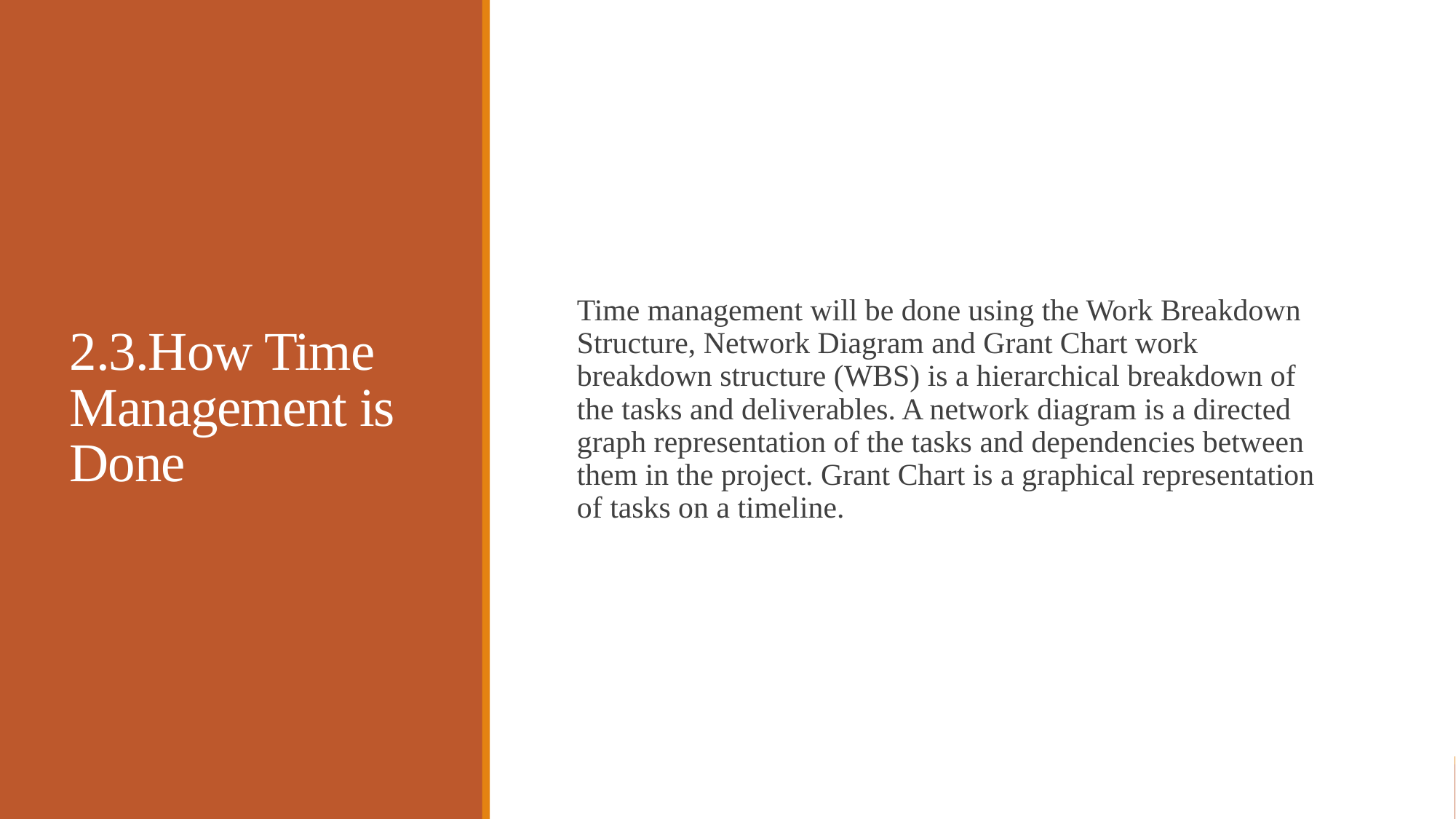

# 2.3.How Time Management is Done
Time management will be done using the Work Breakdown Structure, Network Diagram and Grant Chart work breakdown structure (WBS) is a hierarchical breakdown of the tasks and deliverables. A network diagram is a directed graph representation of the tasks and dependencies between them in the project. Grant Chart is a graphical representation of tasks on a timeline.